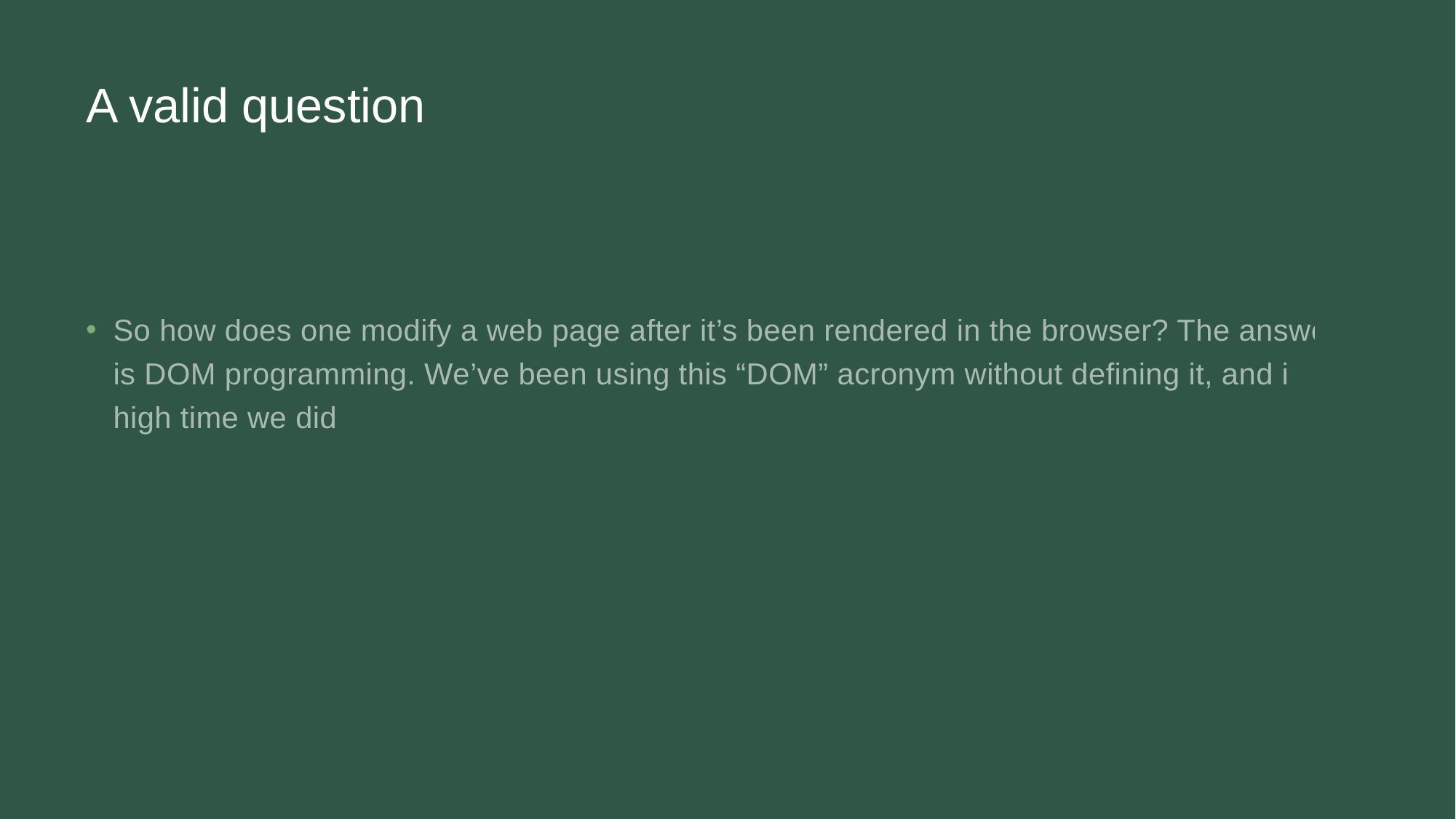

# A valid question
So how does one modify a web page after it’s been rendered in the browser? The answer is DOM programming. We’ve been using this “DOM” acronym without defining it, and its high time we did.